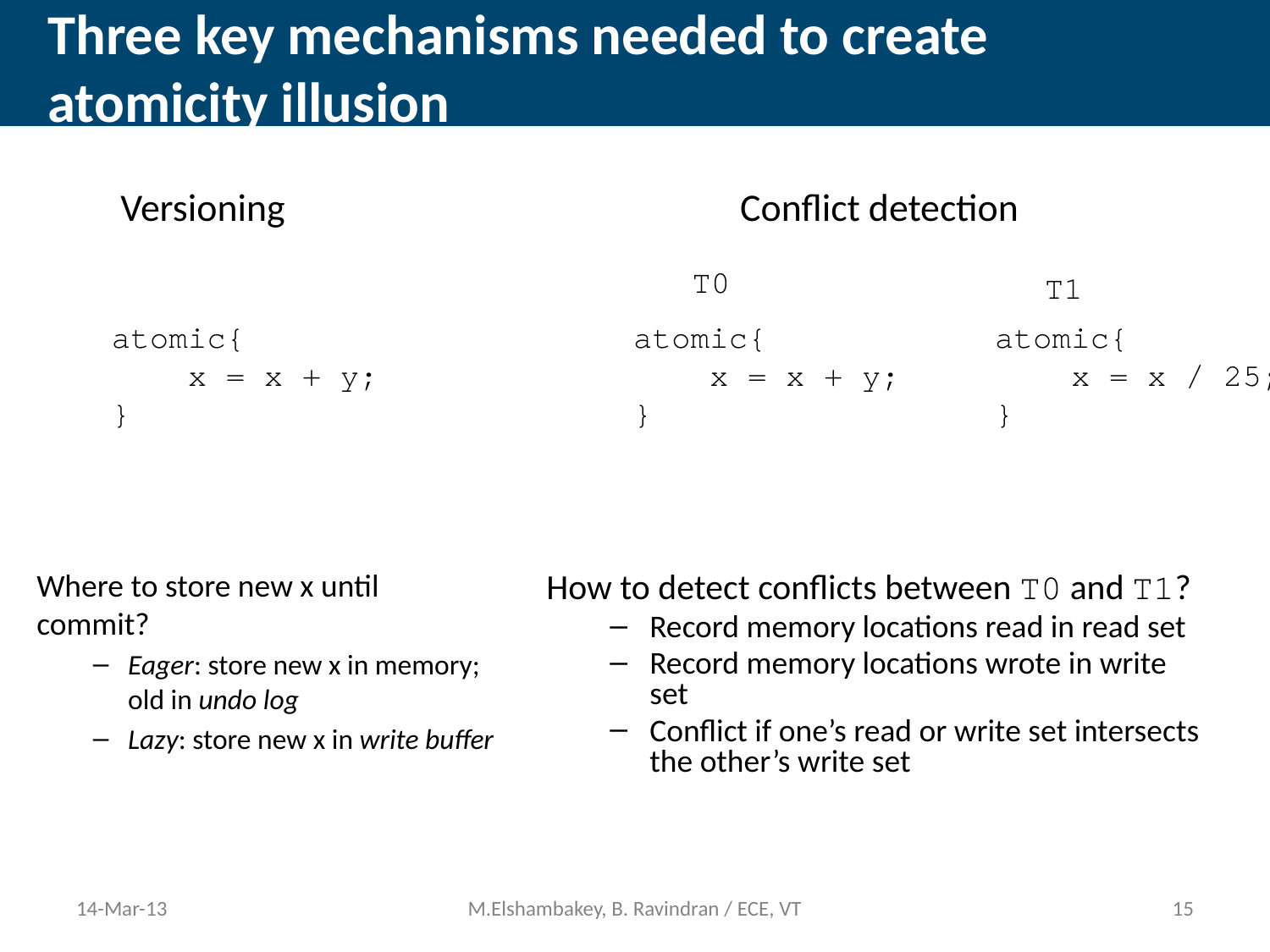

# Three key mechanisms needed to create atomicity illusion

Versioning
Conflict detection
T0
T1
atomic{
    x = x + y;
}
atomic{
    x = x + y;
}
atomic{
    x = x / 25;
}
Where to store new x until commit?
Eager: store new x in memory; old in undo log
Lazy: store new x in write buffer

How to detect conflicts between T0 and T1?
Record memory locations read in read set
Record memory locations wrote in write set
Conflict if one’s read or write set intersects the other’s write set

14-Mar-13
M.Elshambakey, B. Ravindran / ECE, VT
15